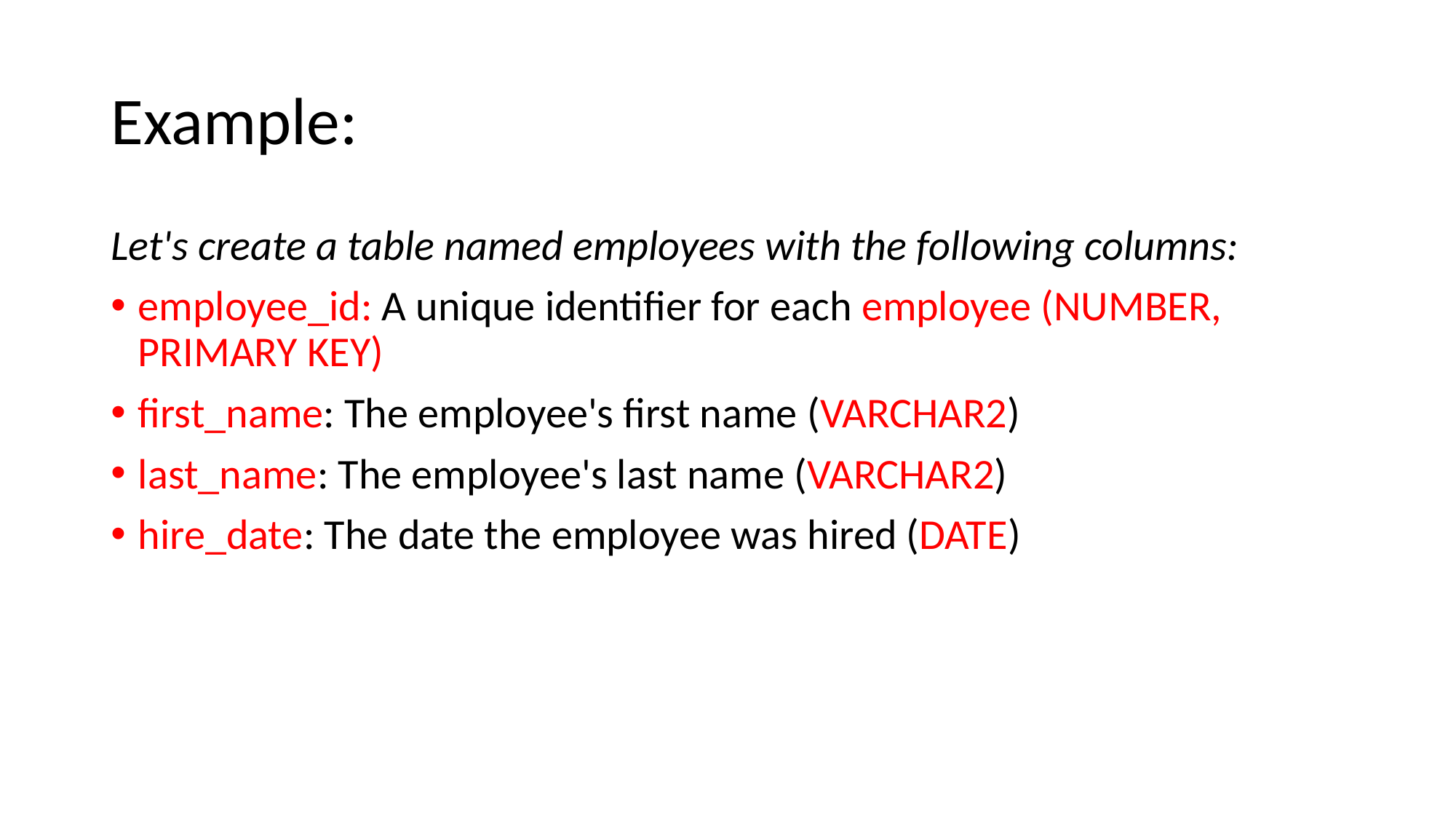

# Example:
Let's create a table named employees with the following columns:
employee_id: A unique identifier for each employee (NUMBER, PRIMARY KEY)
first_name: The employee's first name (VARCHAR2)
last_name: The employee's last name (VARCHAR2)
hire_date: The date the employee was hired (DATE)